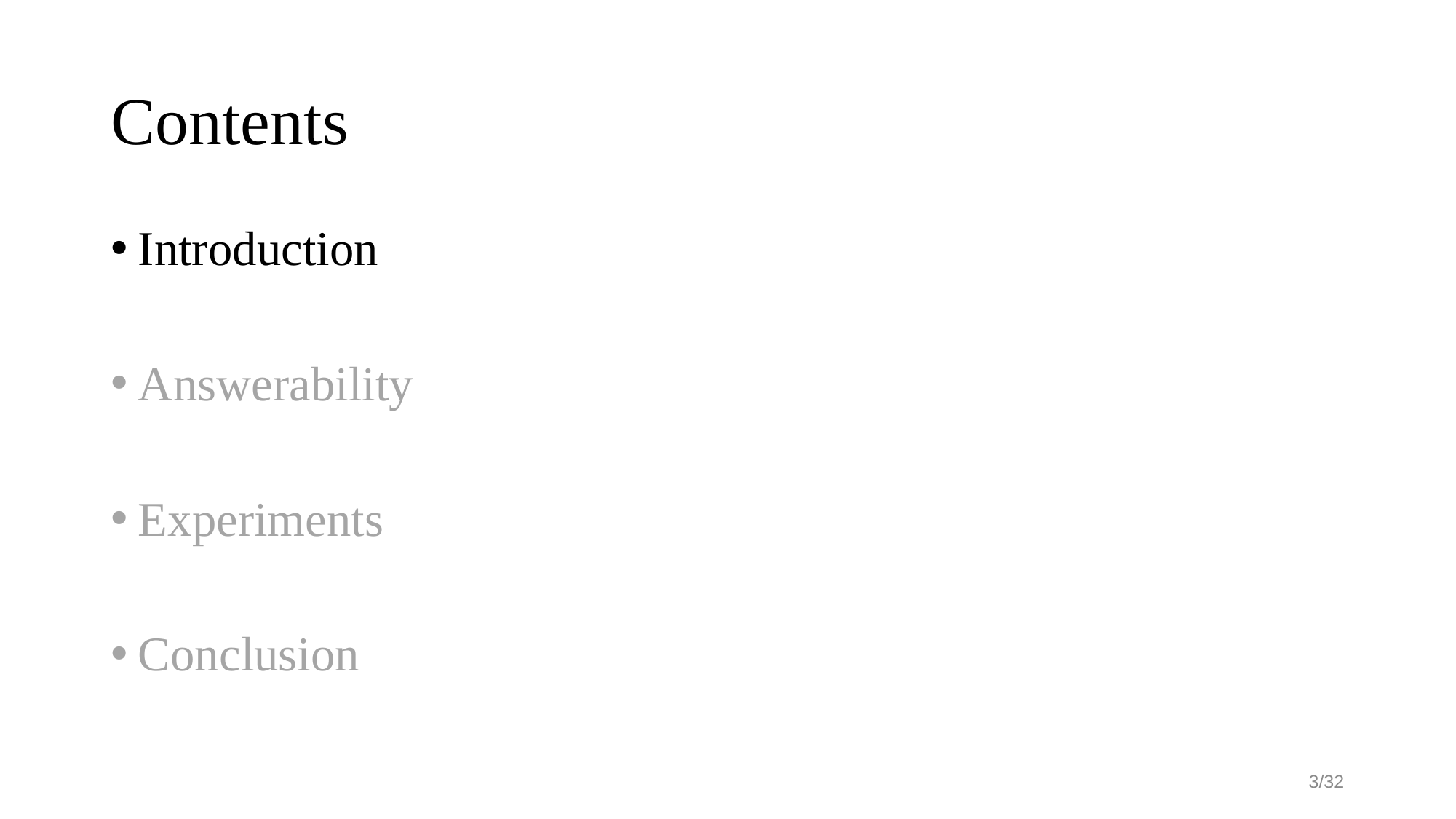

# Contents
Introduction

Answerability

Experiments

Conclusion
3/32